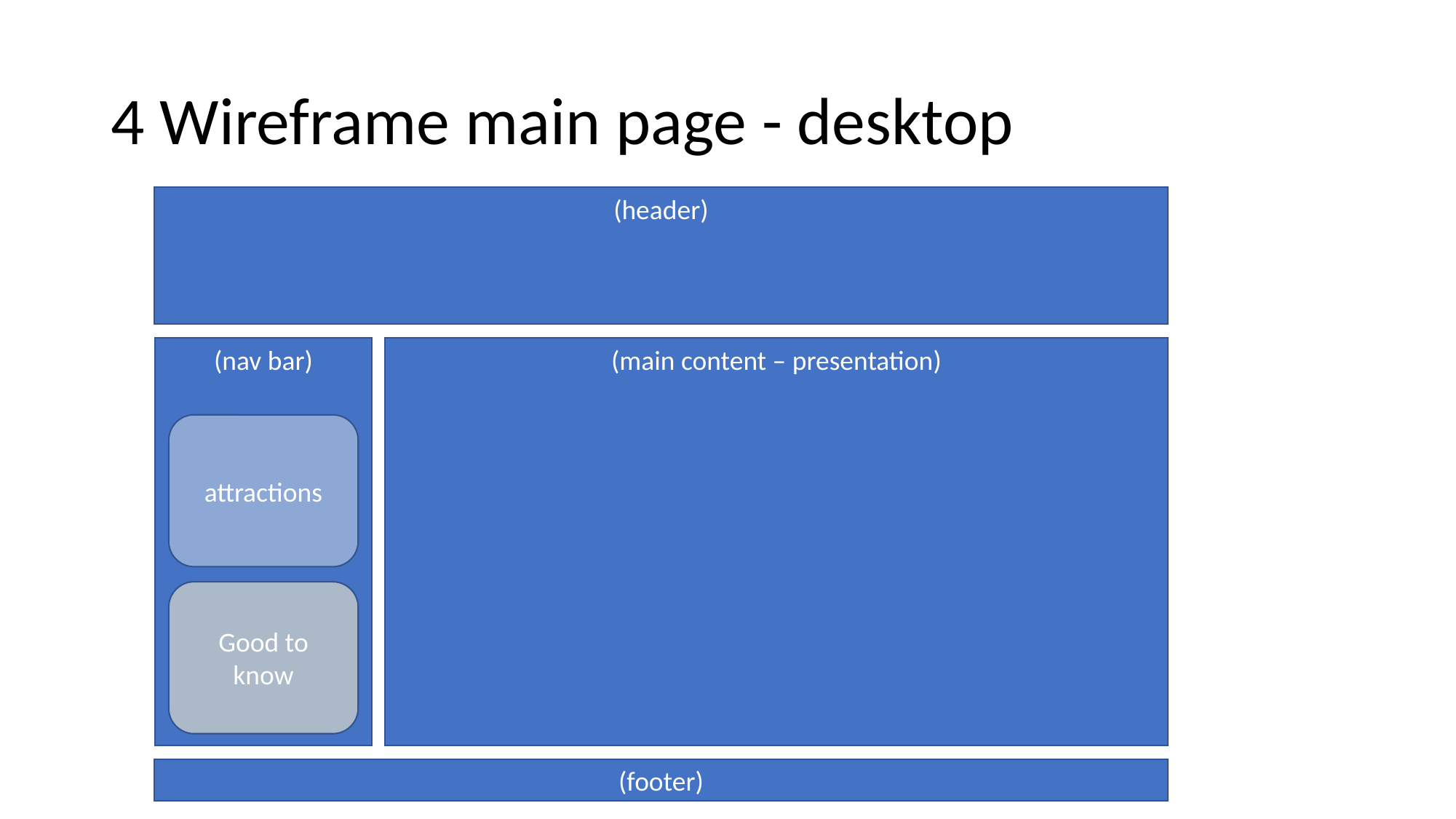

# 4 Wireframe main page - desktop
(header)
(nav bar)

(main content – presentation)
attractions
Good to know
(footer)